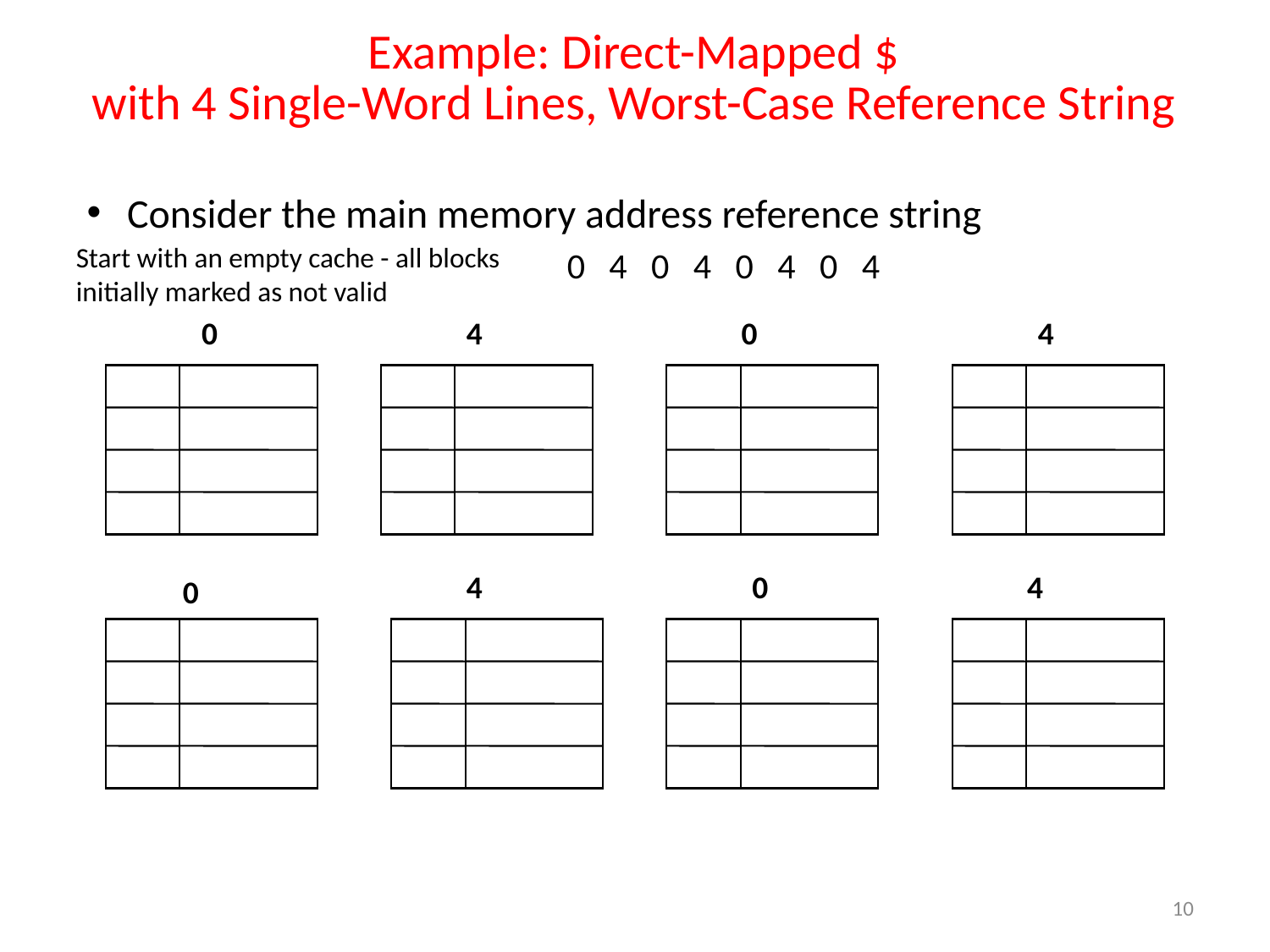

# Example: Direct-Mapped $ with 4 Single-Word Lines, Worst-Case Reference String
Consider the main memory address reference string
              0   4   0   4   0   4   0   4
Start with an empty cache - all blocks initially marked as not valid
0
4
0
4

4
0
4
0

10